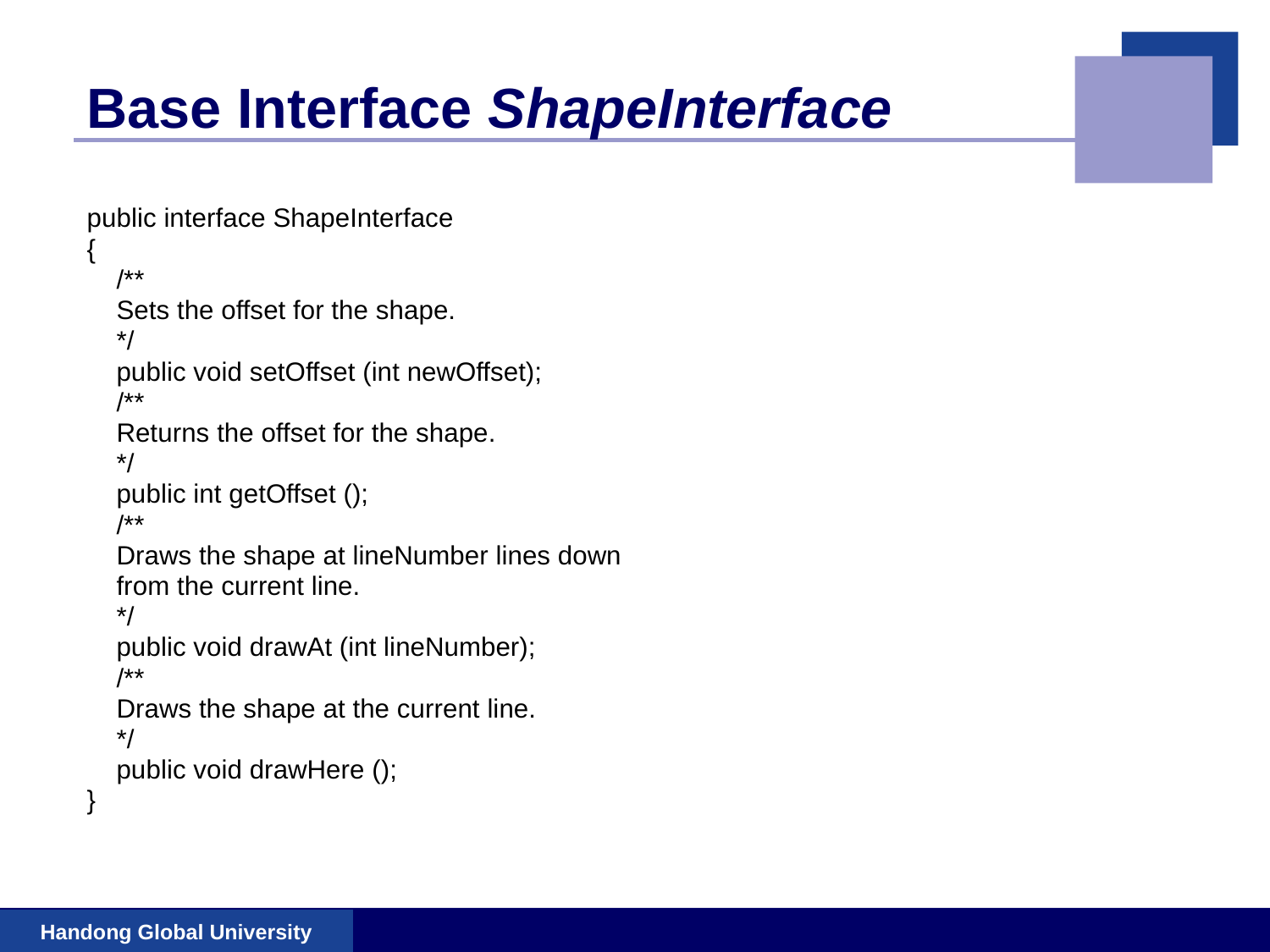

# Base Interface ShapeInterface
public interface ShapeInterface
{
    /**
    Sets the offset for the shape.
    */
    public void setOffset (int newOffset);
    /**
    Returns the offset for the shape.
    */
    public int getOffset ();
    /**
    Draws the shape at lineNumber lines down
    from the current line.
    */
    public void drawAt (int lineNumber);
    /**
    Draws the shape at the current line.
    */
    public void drawHere ();
}